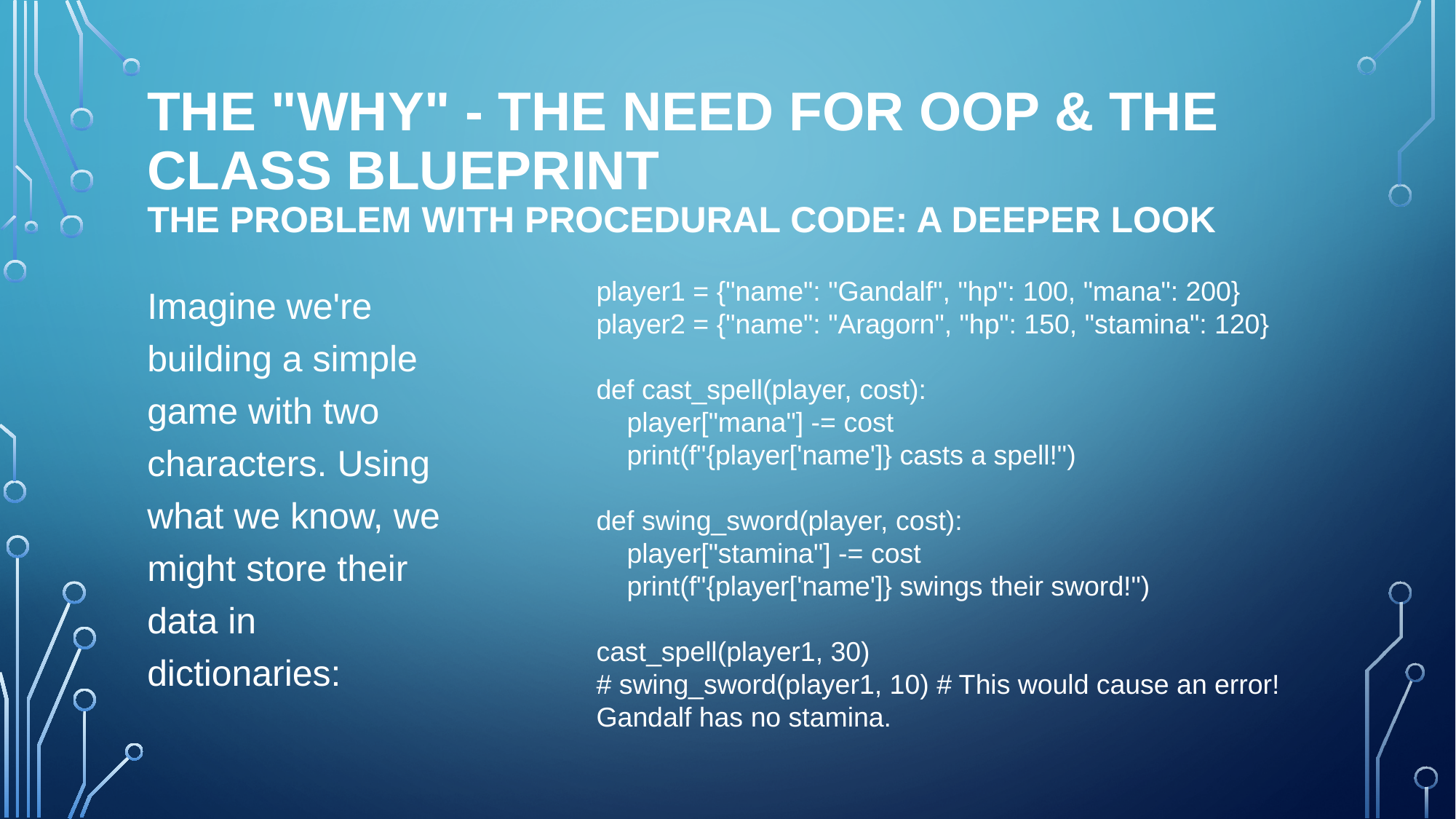

# The "Why" - The Need for OOP & The Class Blueprint The Problem with Procedural Code: A Deeper Look
player1 = {"name": "Gandalf", "hp": 100, "mana": 200}
player2 = {"name": "Aragorn", "hp": 150, "stamina": 120}

def cast_spell(player, cost):
    player["mana"] -= cost
    print(f"{player['name']} casts a spell!")

def swing_sword(player, cost):
    player["stamina"] -= cost
    print(f"{player['name']} swings their sword!")

cast_spell(player1, 30)
# swing_sword(player1, 10) # This would cause an error! Gandalf has no stamina.
Imagine we're building a simple game with two characters. Using what we know, we might store their data in dictionaries: